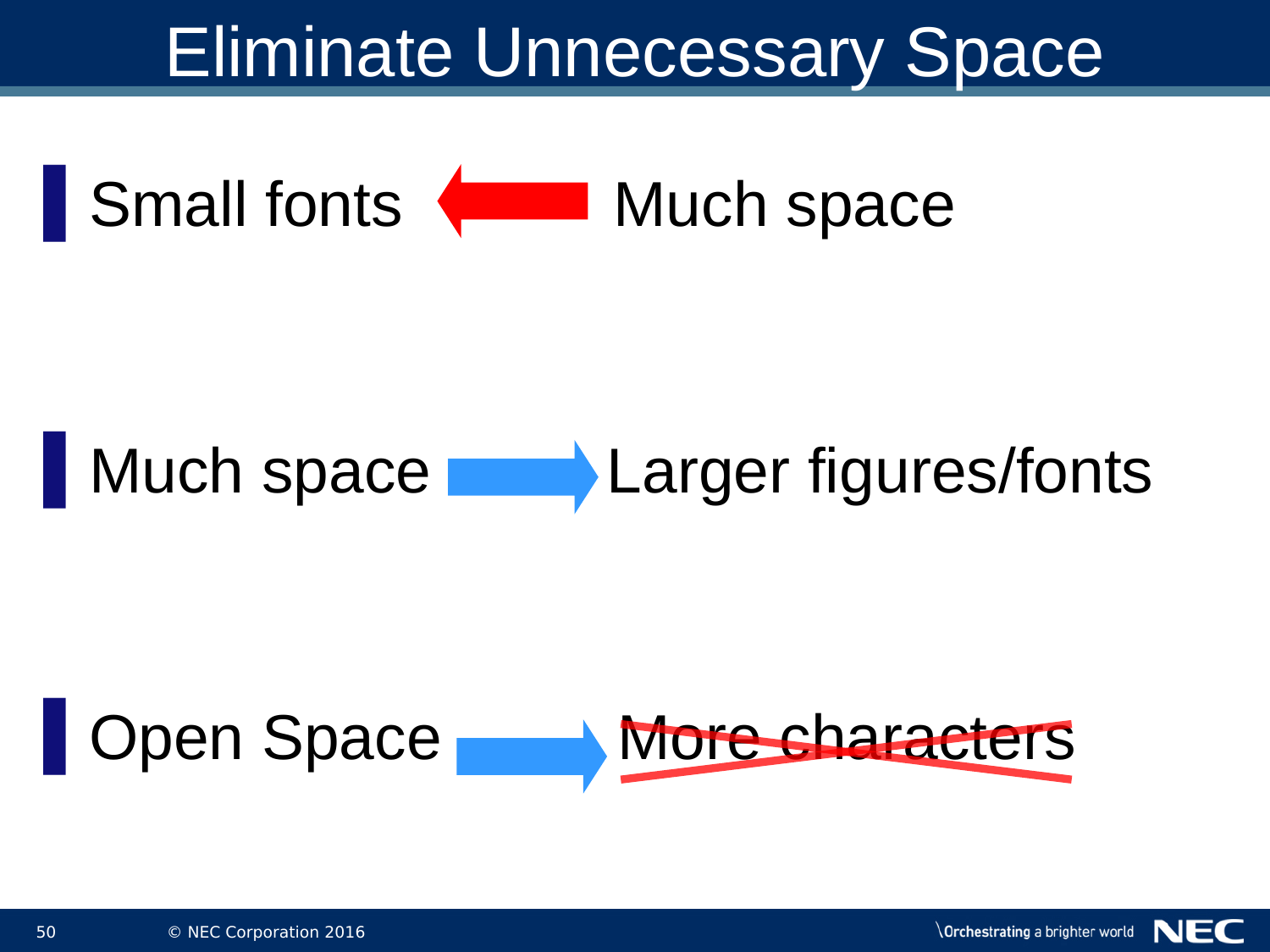

# Eliminate Unnecessary Space
Small fonts            Much space

Much space          Larger figures/fonts

Open Space          More characters